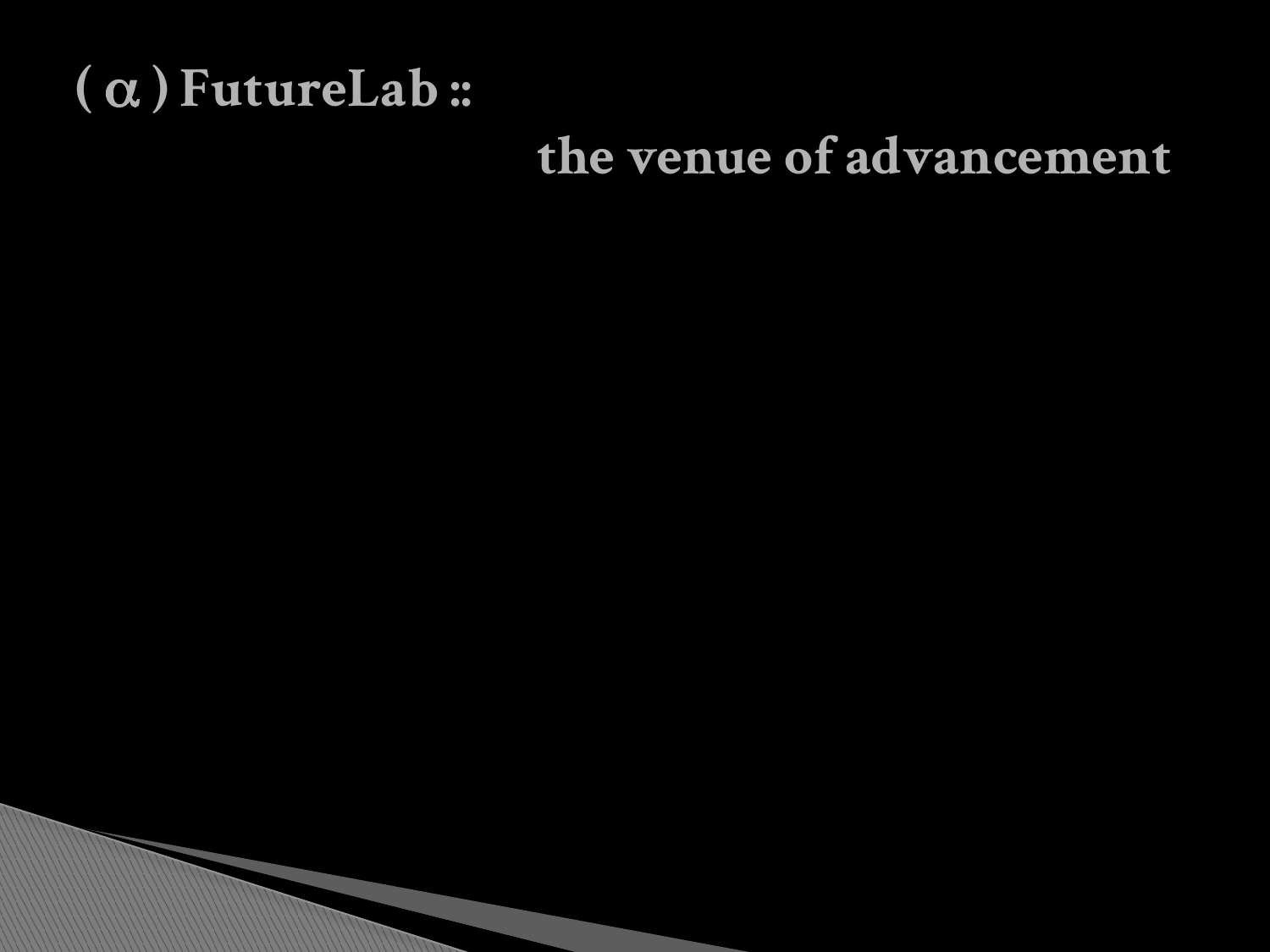

# ( α ) FutureLab :: the venue of advancement